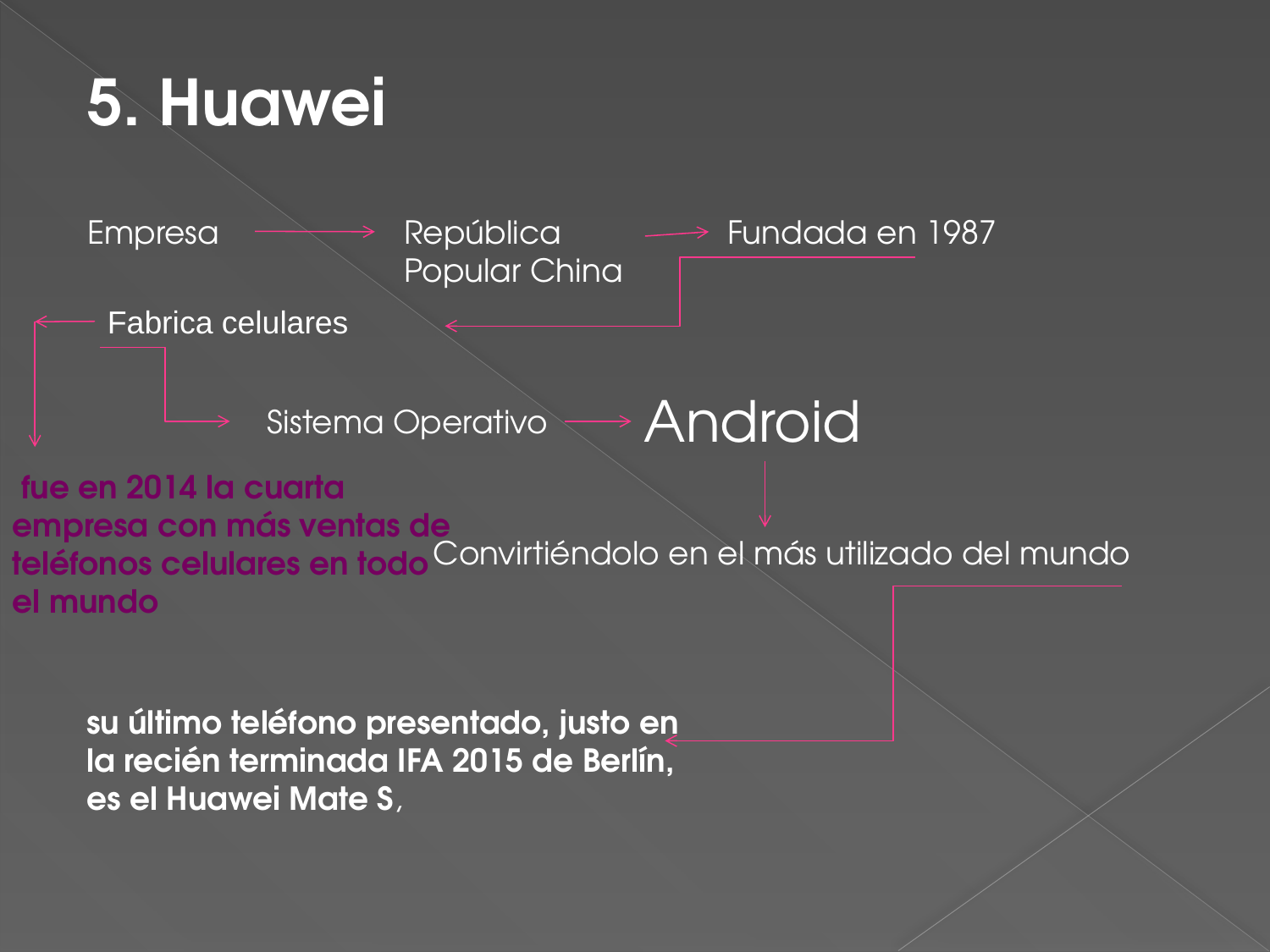

5. Huawei

Empresa
República Popular China
Fundada en 1987
Fabrica celulares
Android
Sistema Operativo
 fue en 2014 la cuarta empresa con más ventas de teléfonos celulares en todo el mundo
Convirtiéndolo en el más utilizado del mundo
su último teléfono presentado, justo en la recién terminada IFA 2015 de Berlín, es el Huawei Mate S,